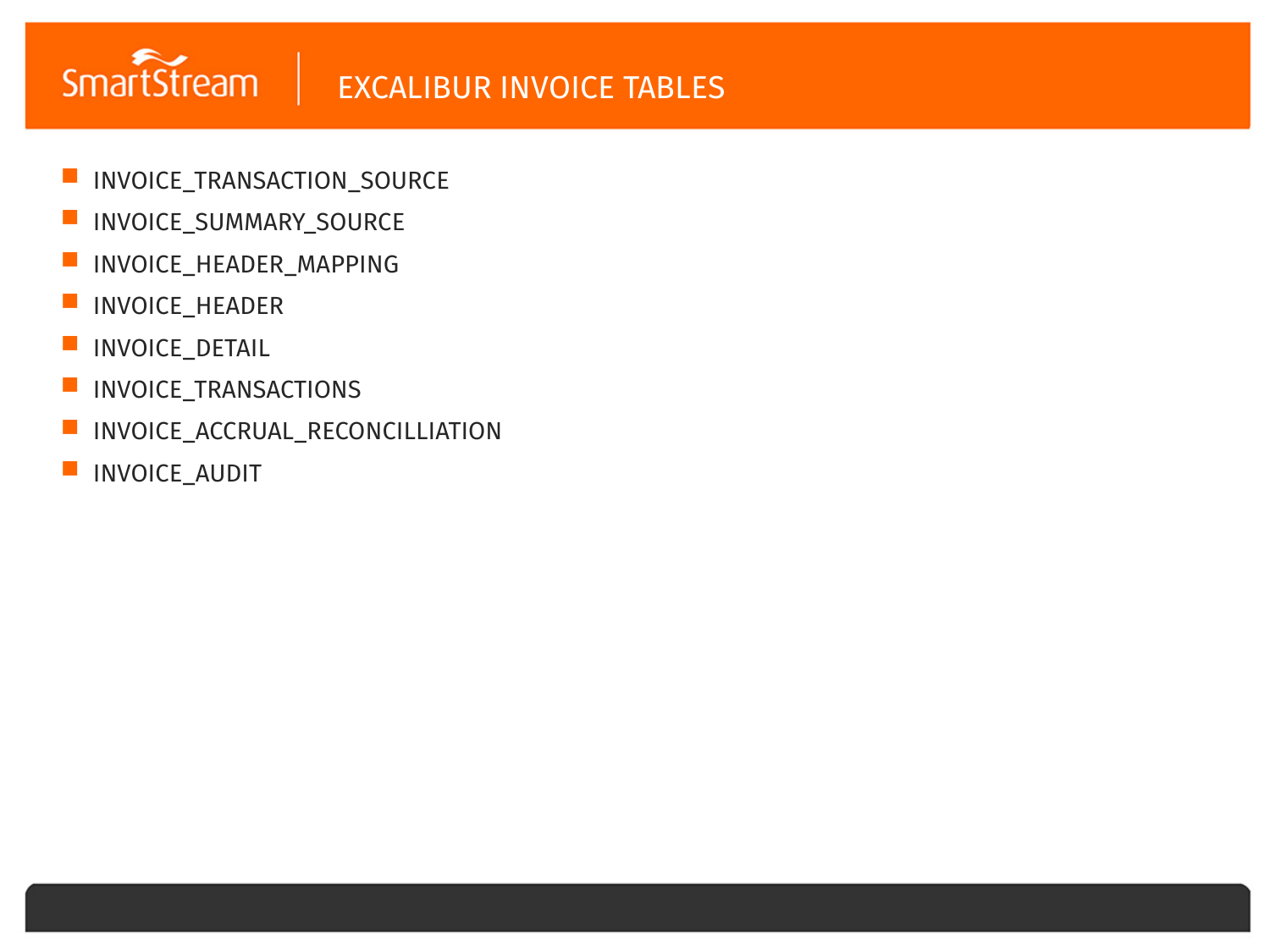

# EXCALIBUR INVOICE TABLES
INVOICE_TRANSACTION_SOURCE
INVOICE_SUMMARY_SOURCE
INVOICE_HEADER_MAPPING
INVOICE_HEADER
INVOICE_DETAIL
INVOICE_TRANSACTIONS
INVOICE_ACCRUAL_RECONCILLIATION
INVOICE_AUDIT